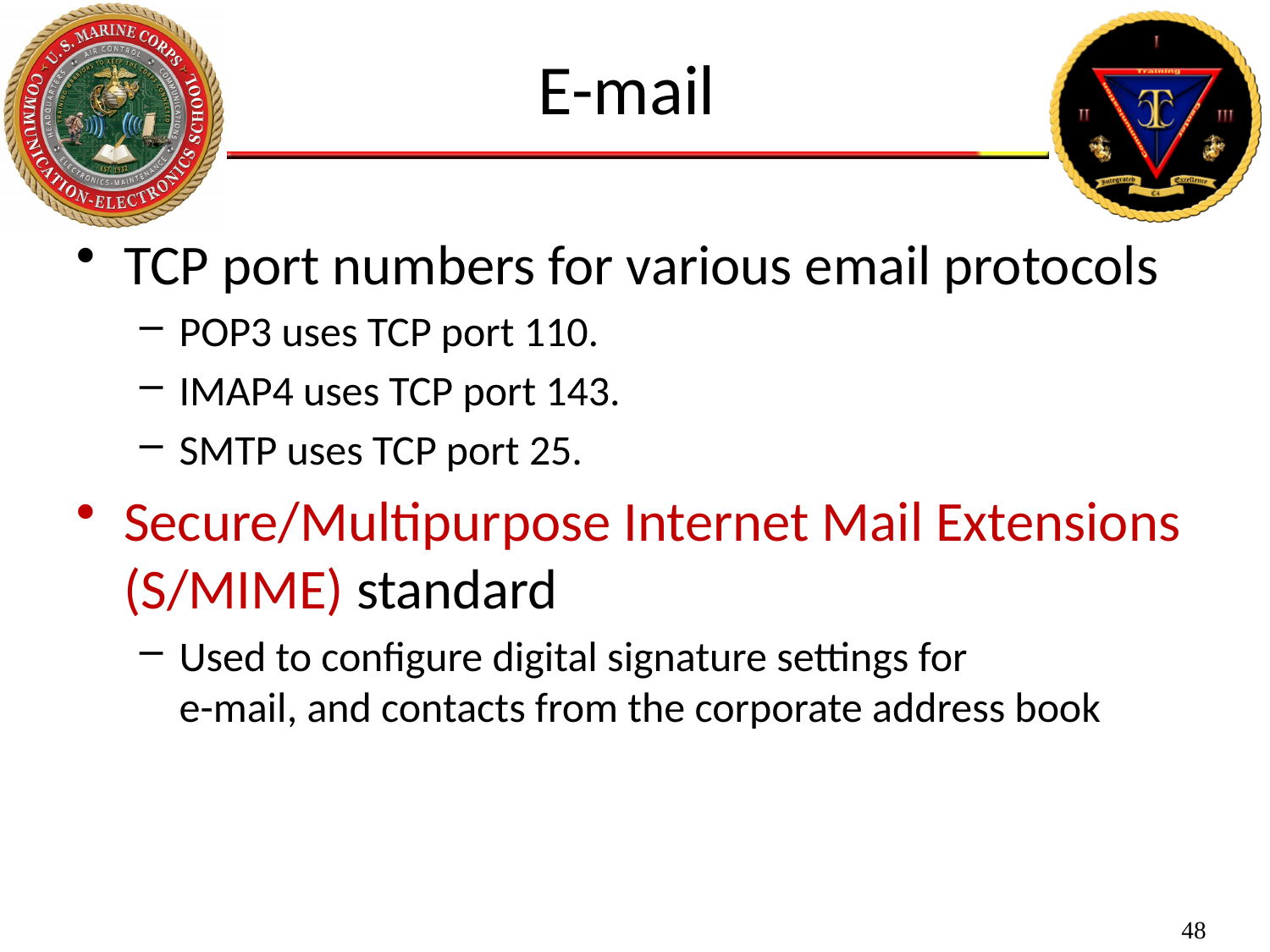

# E-mail
TCP port numbers for various email protocols
POP3 uses TCP port 110.
IMAP4 uses TCP port 143.
SMTP uses TCP port 25.
Secure/Multipurpose Internet Mail Extensions (S/MIME) standard
Used to configure digital signature settings for
e-mail, and contacts from the corporate address book